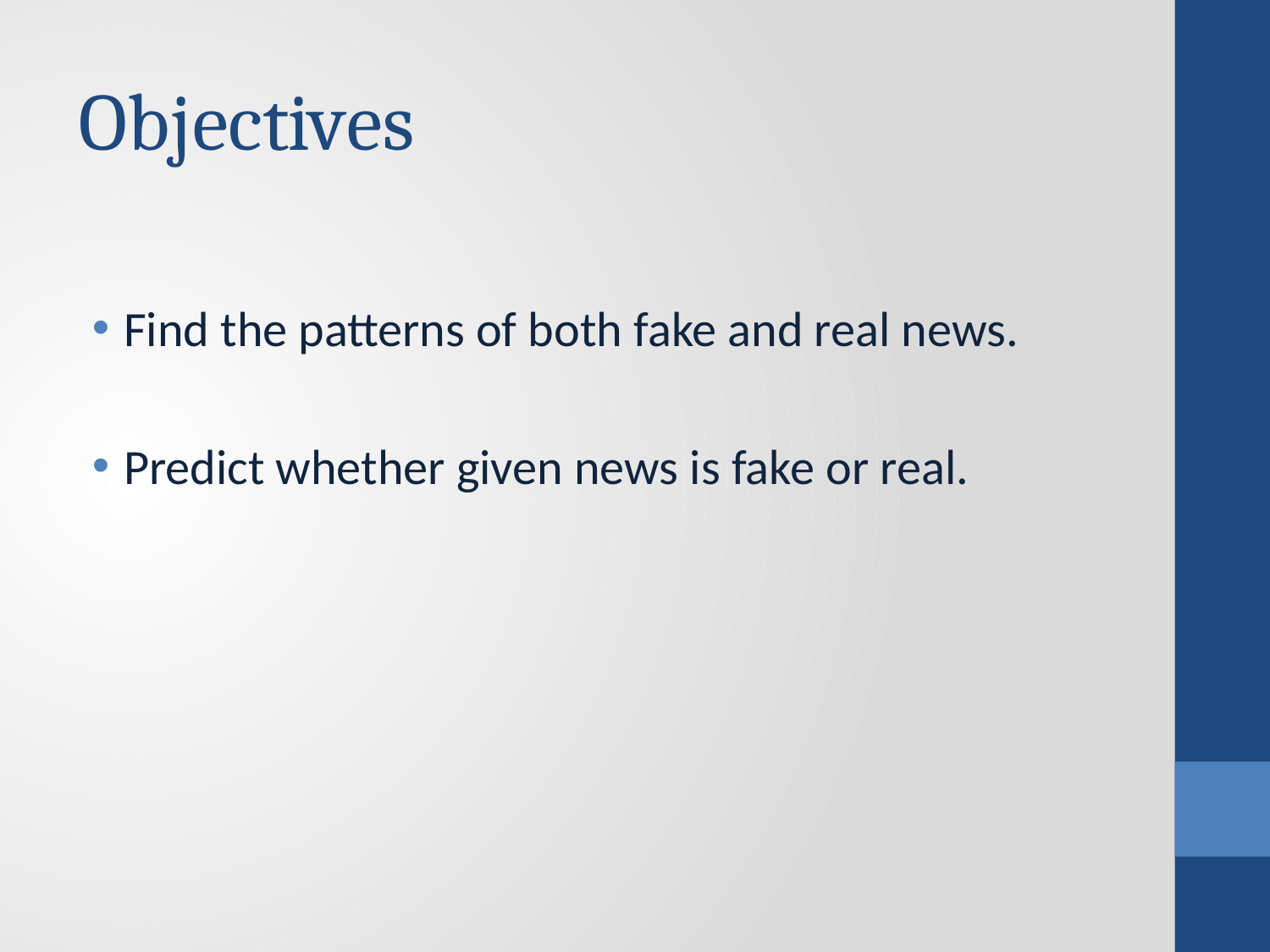

# Objectives

Find the patterns of both fake and real news.

Predict whether given news is fake or real.